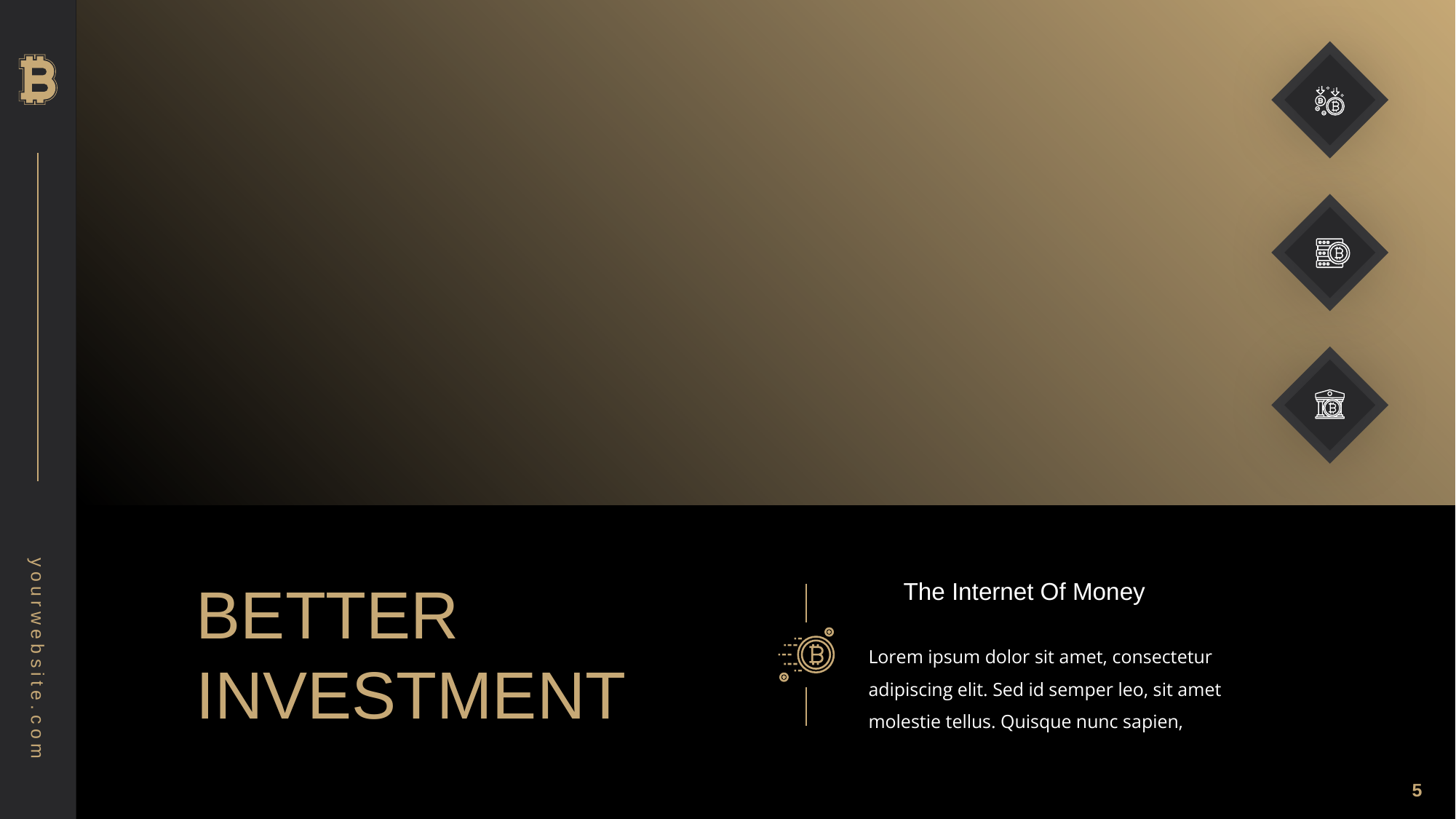

BETTER
INVESTMENT
The Internet Of Money

Lorem ipsum dolor sit amet, consectetur adipiscing elit. Sed id semper leo, sit amet molestie tellus. Quisque nunc sapien,